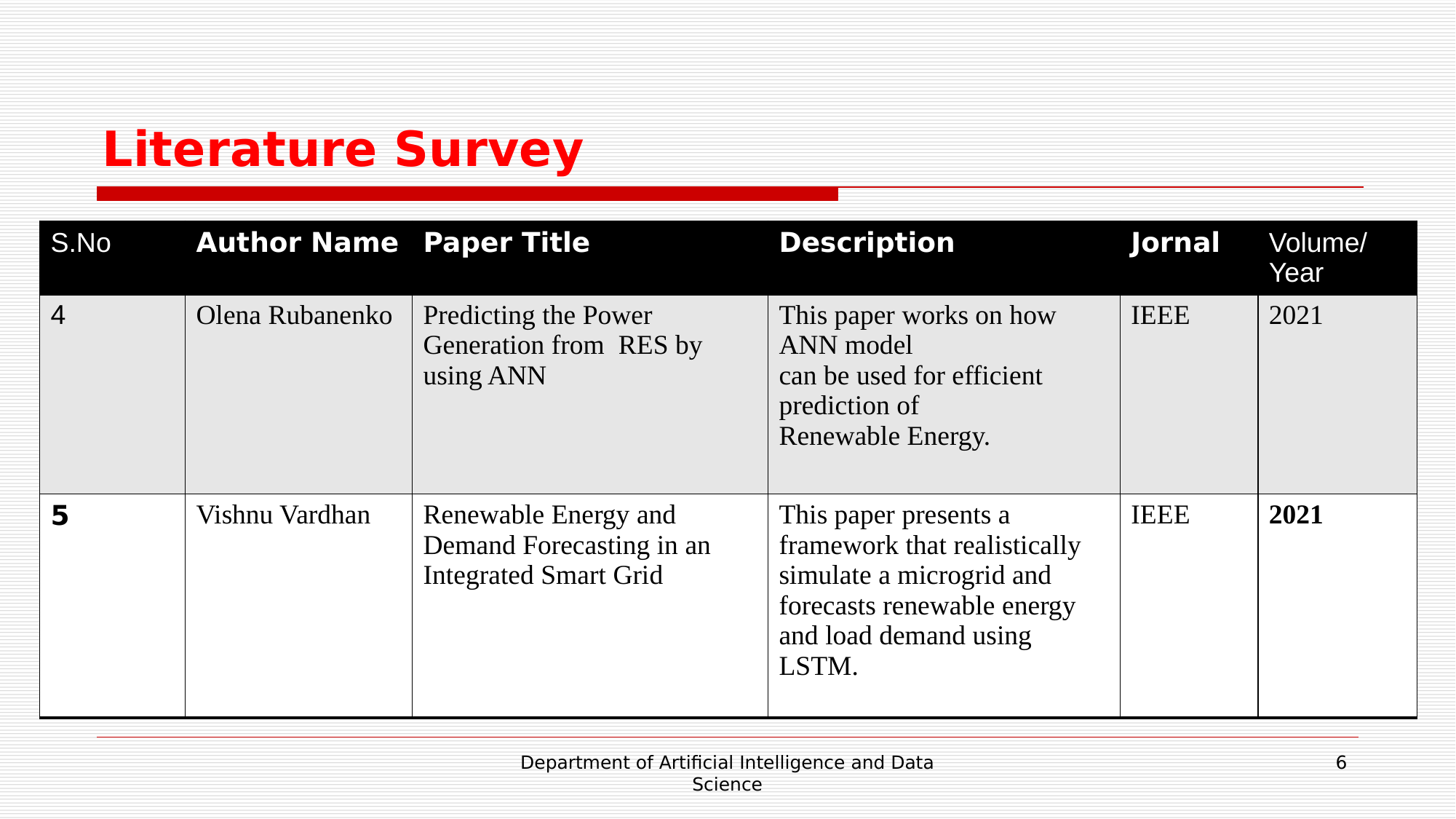

# Literature Survey
| S.No | Author Name | Paper Title | Description | Jornal | Volume/ Year |
| --- | --- | --- | --- | --- | --- |
| 4 | Olena Rubanenko | Predicting the Power Generation from RES by using ANN | This paper works on how ANN model can be used for efficient prediction of Renewable Energy. | IEEE | 2021 |
| 5 | Vishnu Vardhan | Renewable Energy and Demand Forecasting in an Integrated Smart Grid | This paper presents a framework that realistically simulate a microgrid and forecasts renewable energy and load demand using LSTM. | IEEE | 2021 |
Department of Artificial Intelligence and Data Science
6